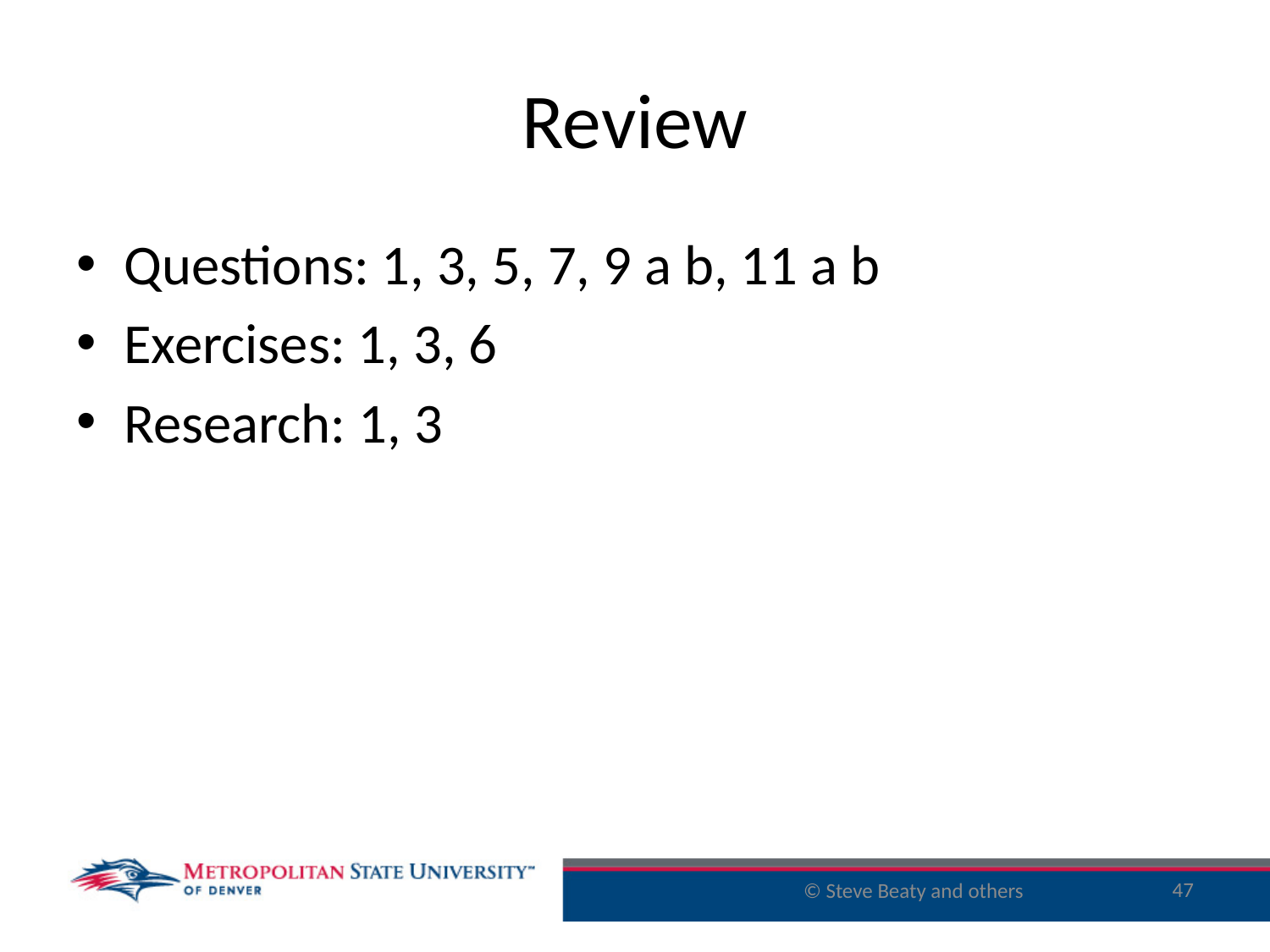

# Review
Questions: 1, 3, 5, 7, 9 a b, 11 a b
Exercises: 1, 3, 6
Research: 1, 3

47
© Steve Beaty and others